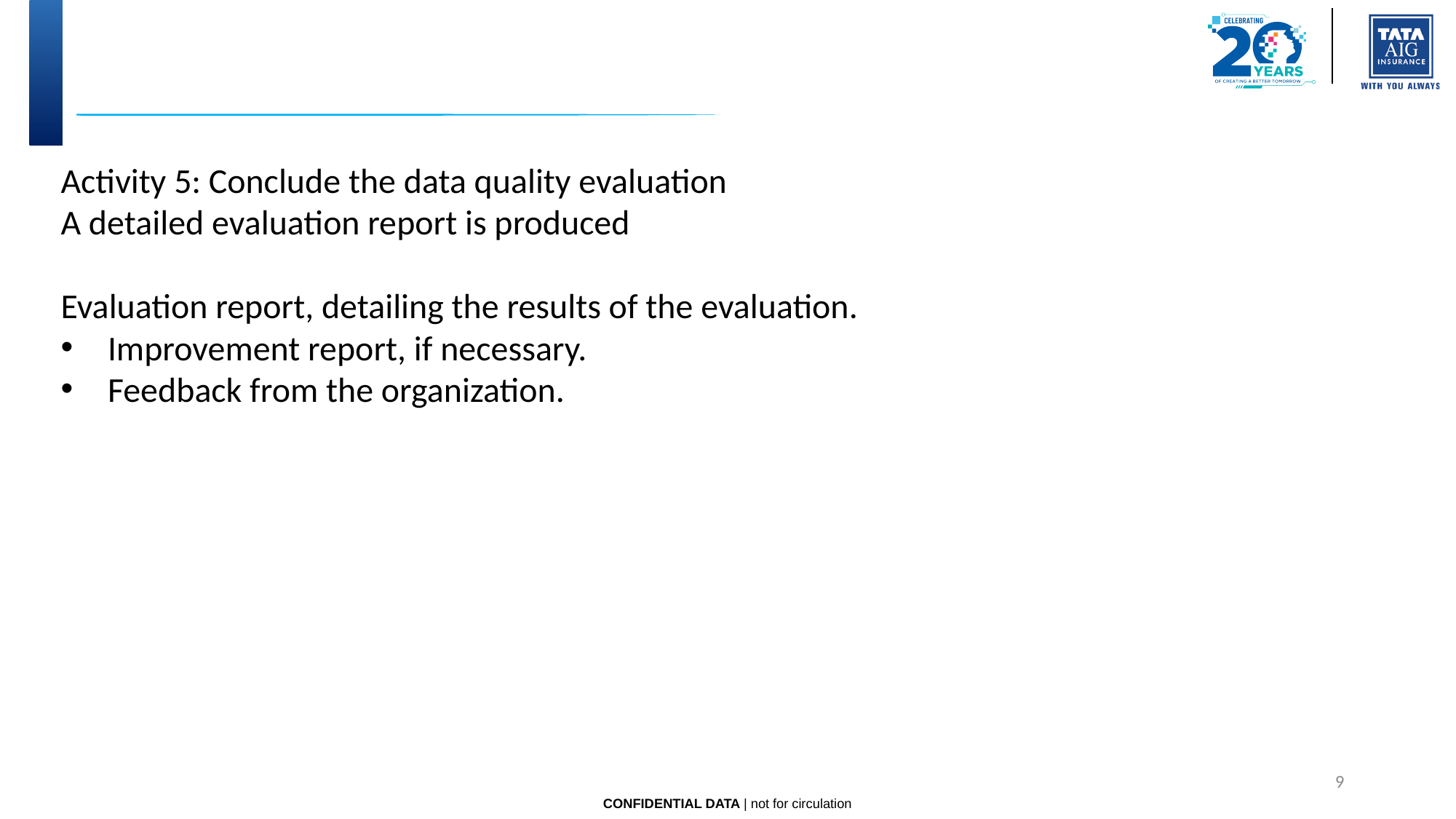

#
Activity 5: Conclude the data quality evaluation
A detailed evaluation report is produced

Evaluation report, detailing the results of the evaluation.
 Improvement report, if necessary.
 Feedback from the organization.

9